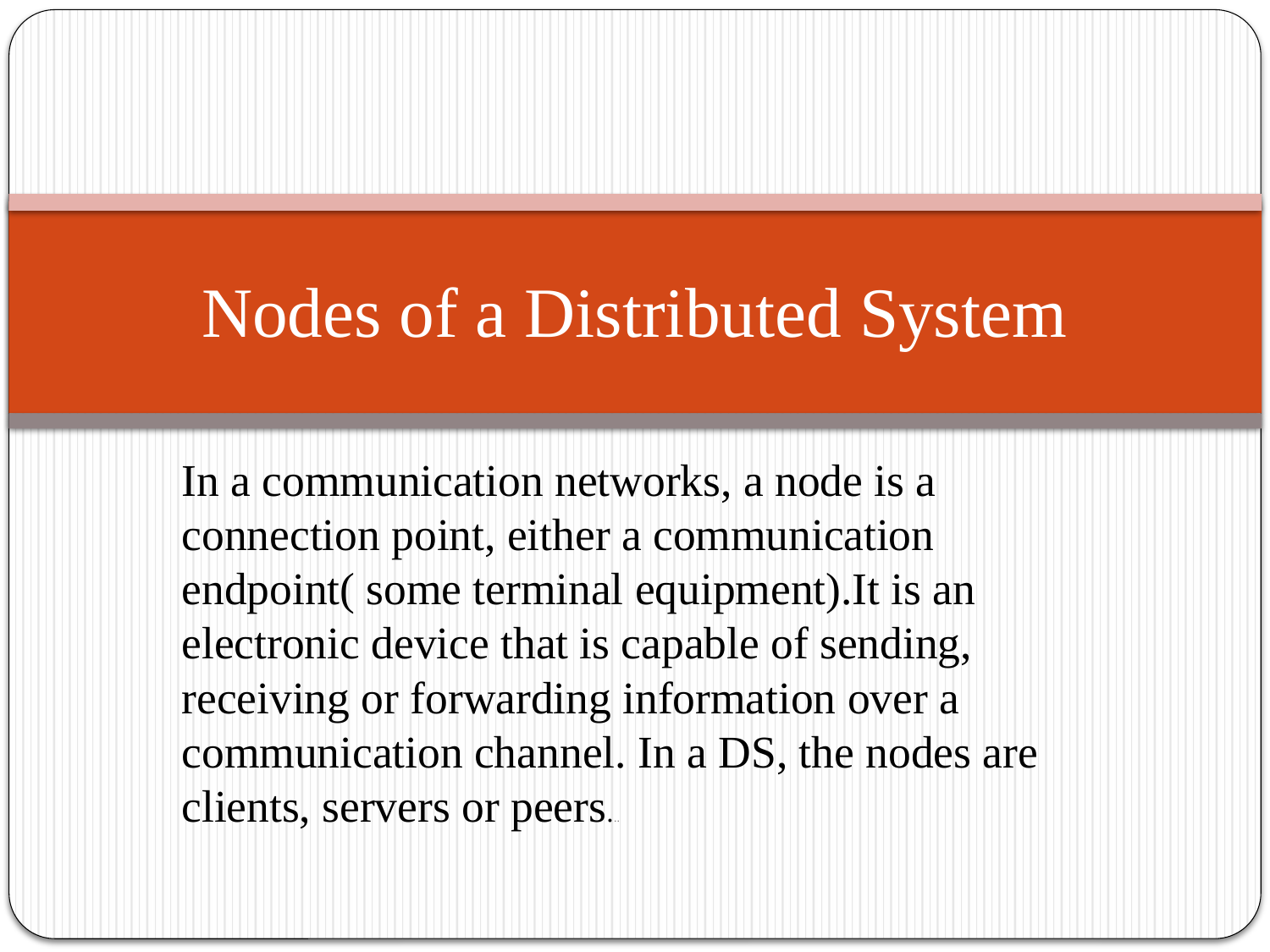

# Nodes of a Distributed System
In a communication networks, a node is a connection point, either a communication endpoint( some terminal equipment).It is an electronic device that is capable of sending, receiving or forwarding information over a communication channel. In a DS, the nodes are clients, servers or peers...